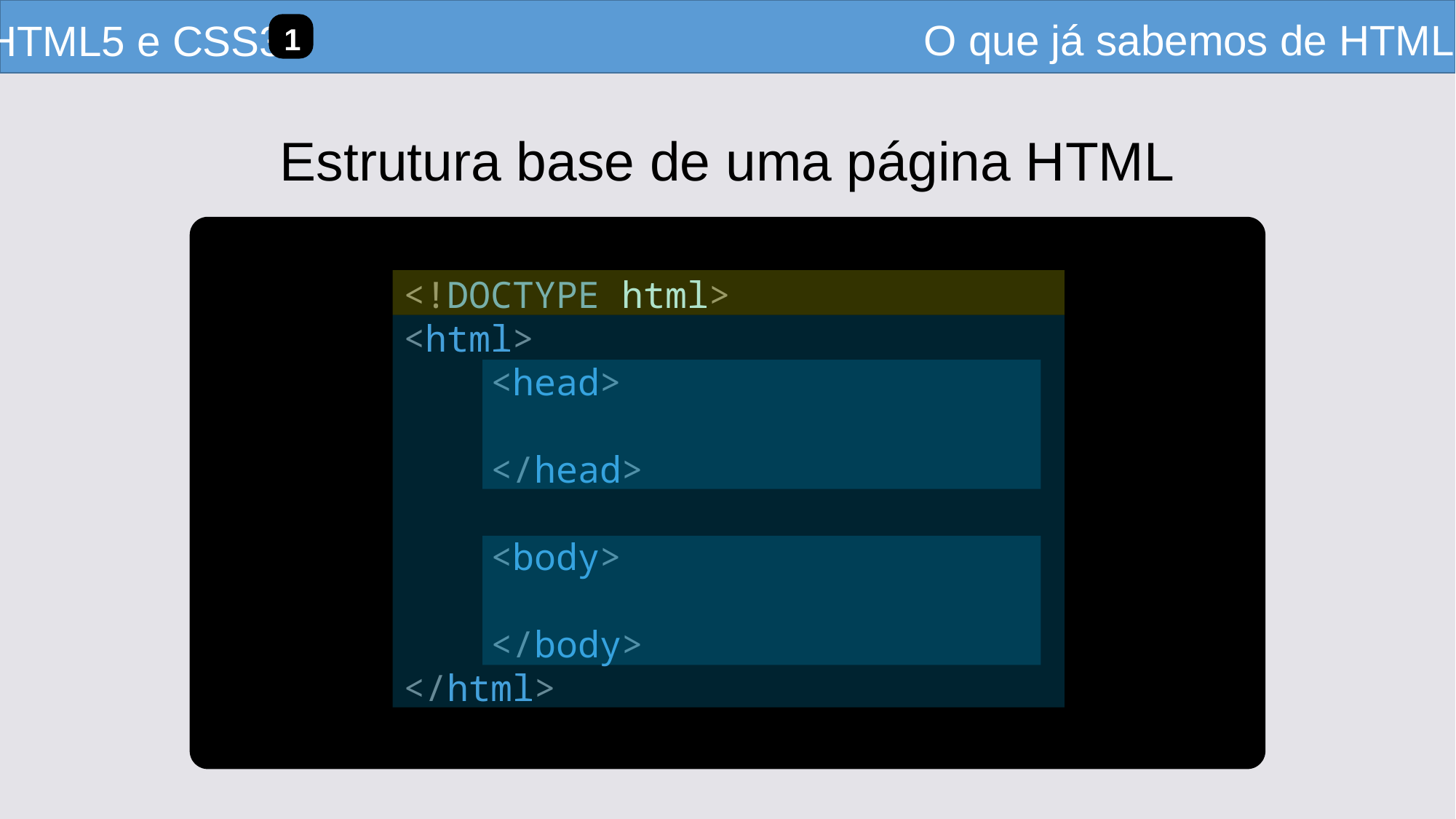

O que já sabemos de HTML?
HTML5 e CSS3
1
Estrutura base de uma página HTML

<!DOCTYPE html>
<html>
    <head>
    </head>

    <body>

    </body>
</html>